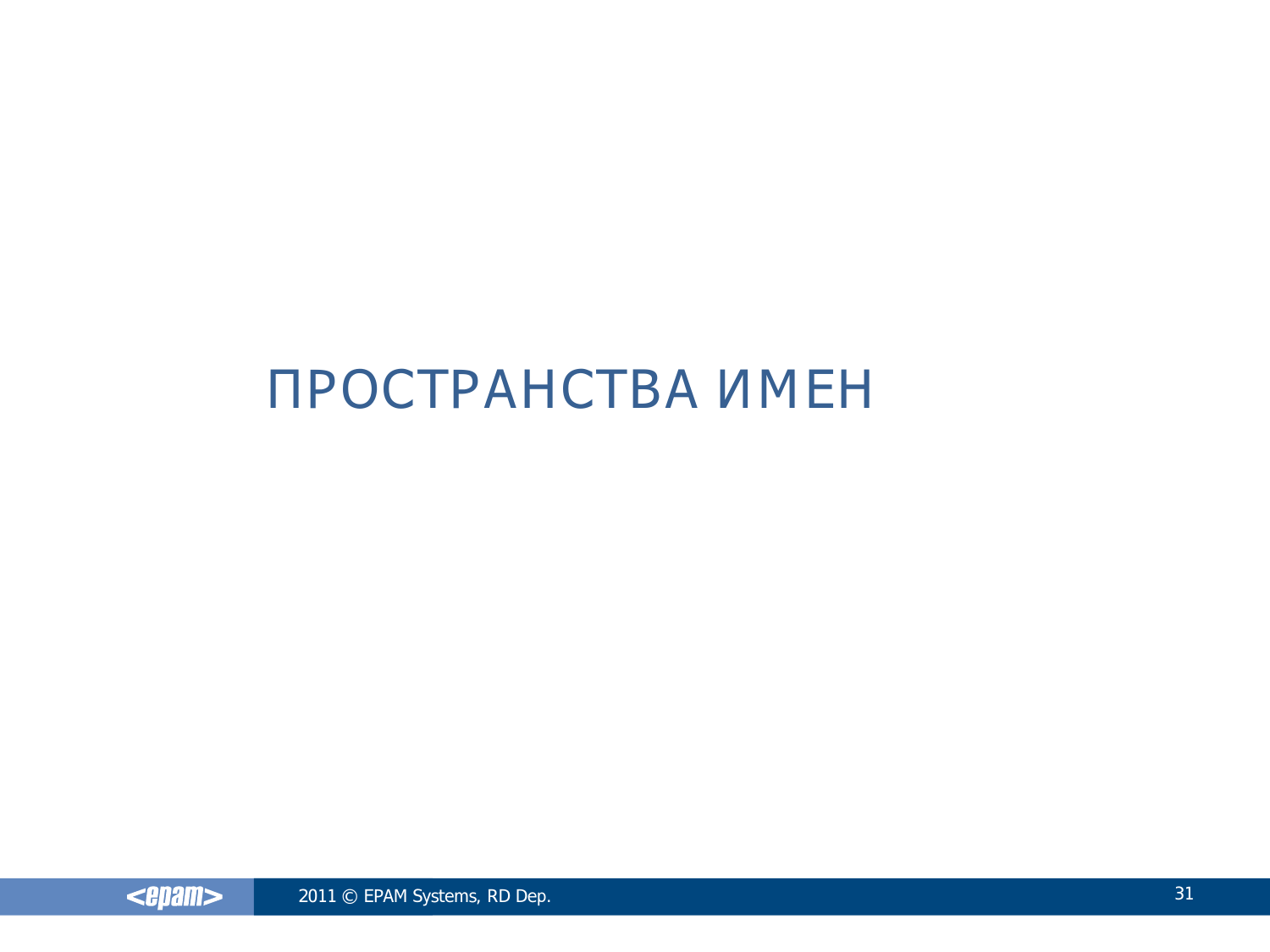

# Пространства имен
31
2011 © EPAM Systems, RD Dep.